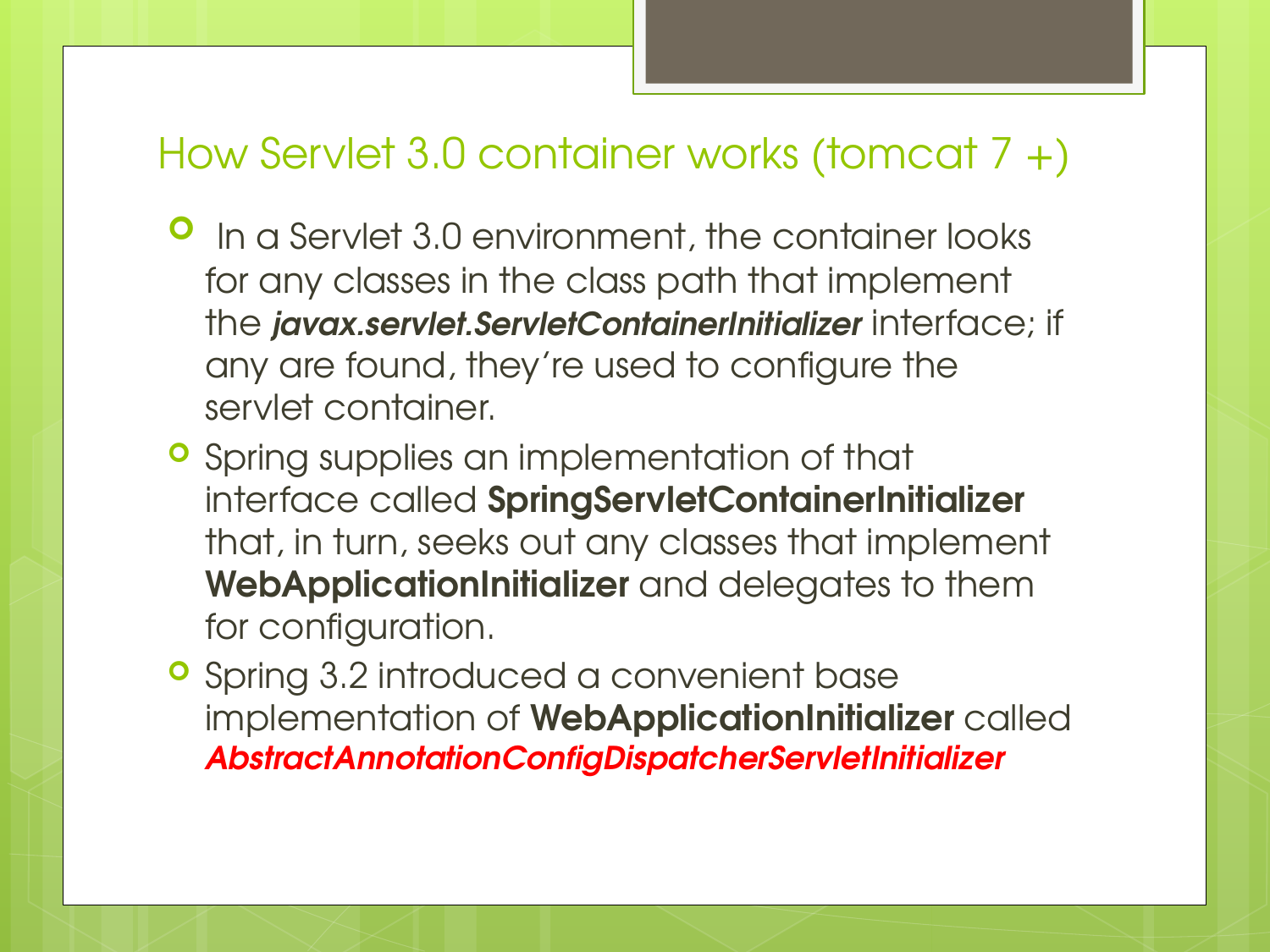

# How Servlet 3.0 container works (tomcat 7 +)
 In a Servlet 3.0 environment, the container looks for any classes in the class path that implement the javax.servlet.ServletContainerInitializer interface; if any are found, they’re used to configure the servlet container.
Spring supplies an implementation of that interface called SpringServletContainerInitializer that, in turn, seeks out any classes that implement WebApplicationInitializer and delegates to them for configuration.
Spring 3.2 introduced a convenient base implementation of WebApplicationInitializer called AbstractAnnotationConfigDispatcherServletInitializer